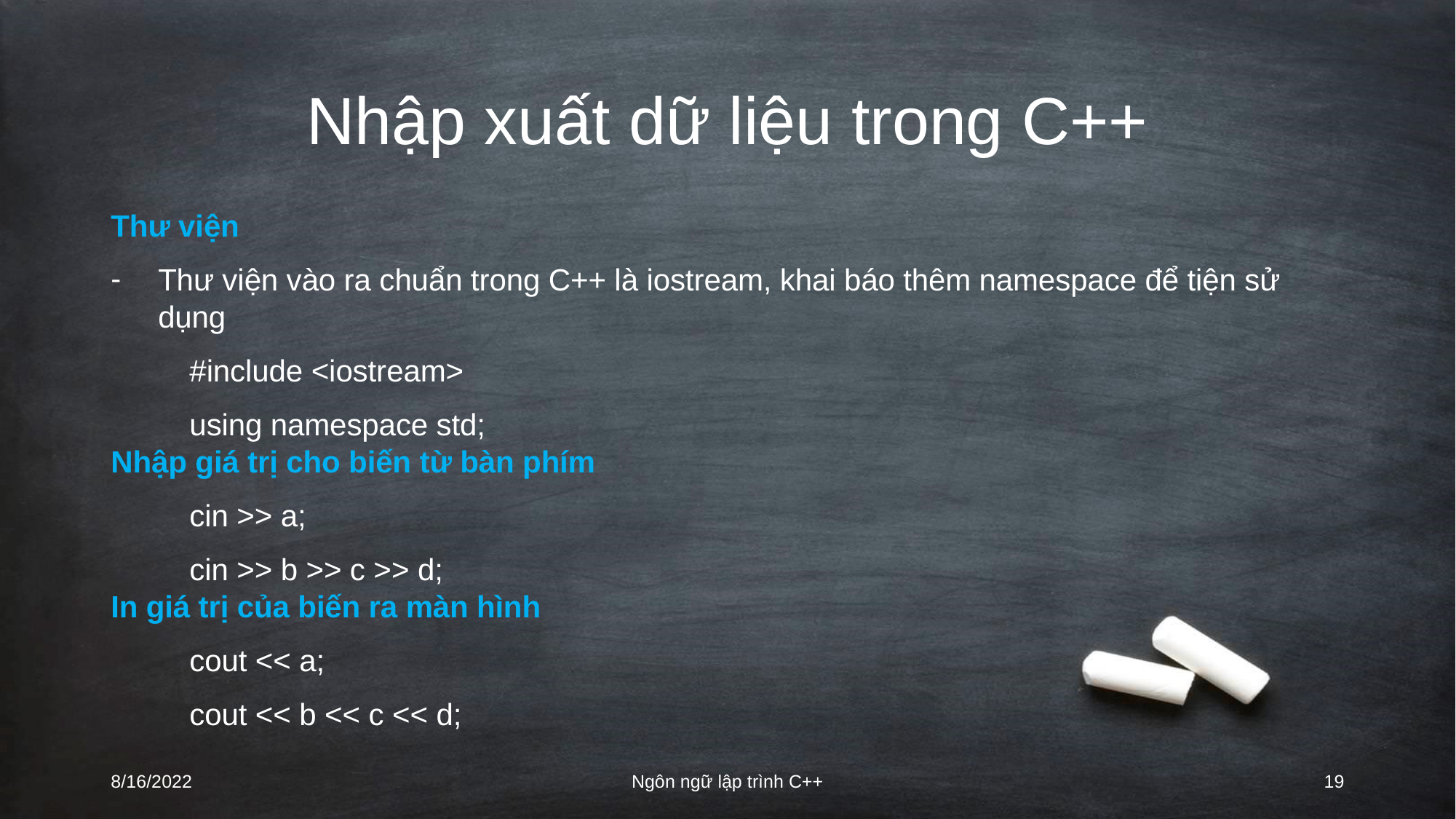

# Nhập xuất dữ liệu trong C++
Thư viện
Thư viện vào ra chuẩn trong C++ là iostream, khai báo thêm namespace để tiện sử dụng
	#include <iostream>
	using namespace std;
Nhập giá trị cho biến từ bàn phím
	cin >> a;
	cin >> b >> c >> d;
In giá trị của biến ra màn hình
	cout << a;
	cout << b << c << d;

8/16/2022
Ngôn ngữ lập trình C++
19